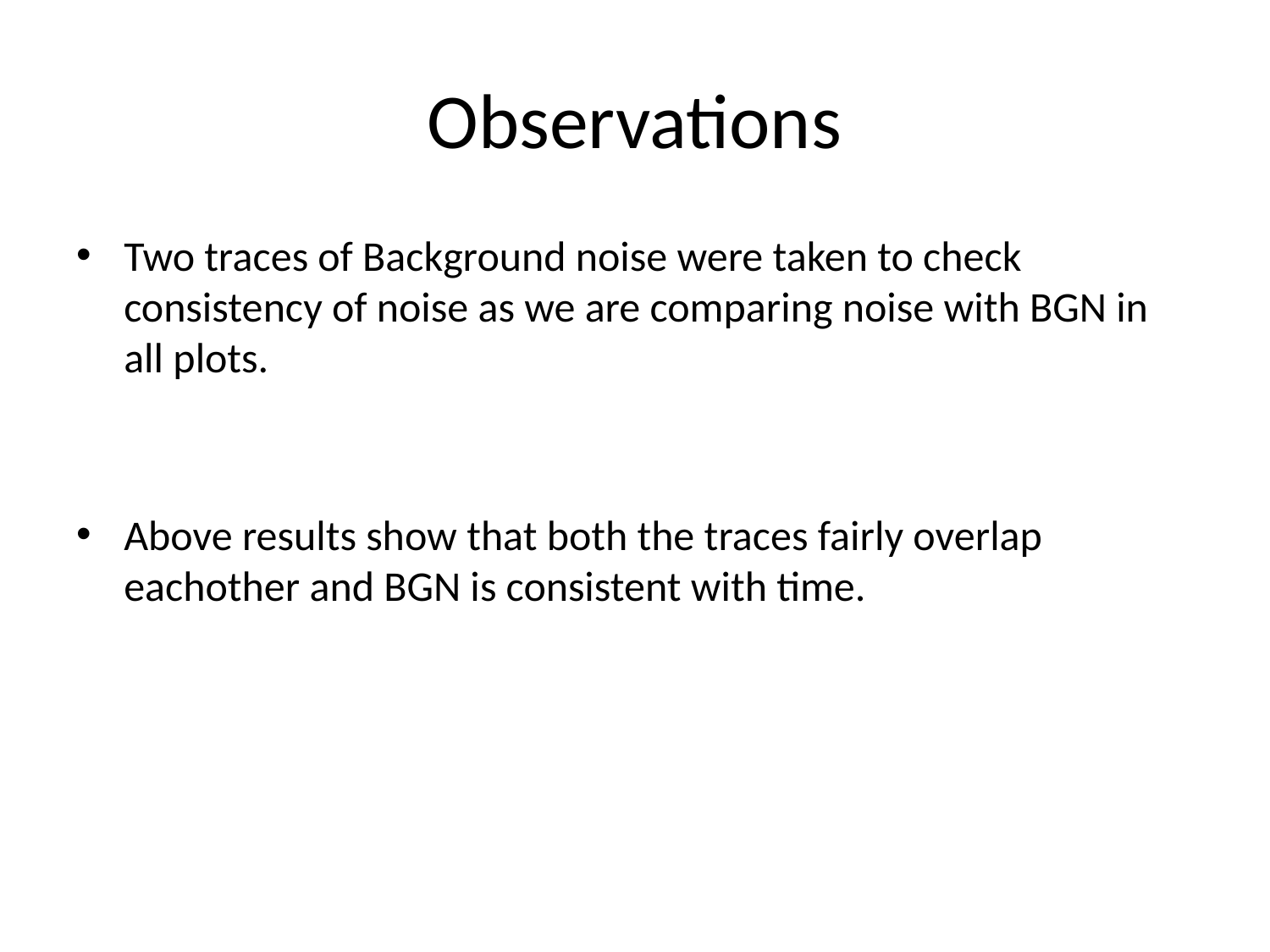

# Observations
Two traces of Background noise were taken to check consistency of noise as we are comparing noise with BGN in all plots.

Above results show that both the traces fairly overlap eachother and BGN is consistent with time.